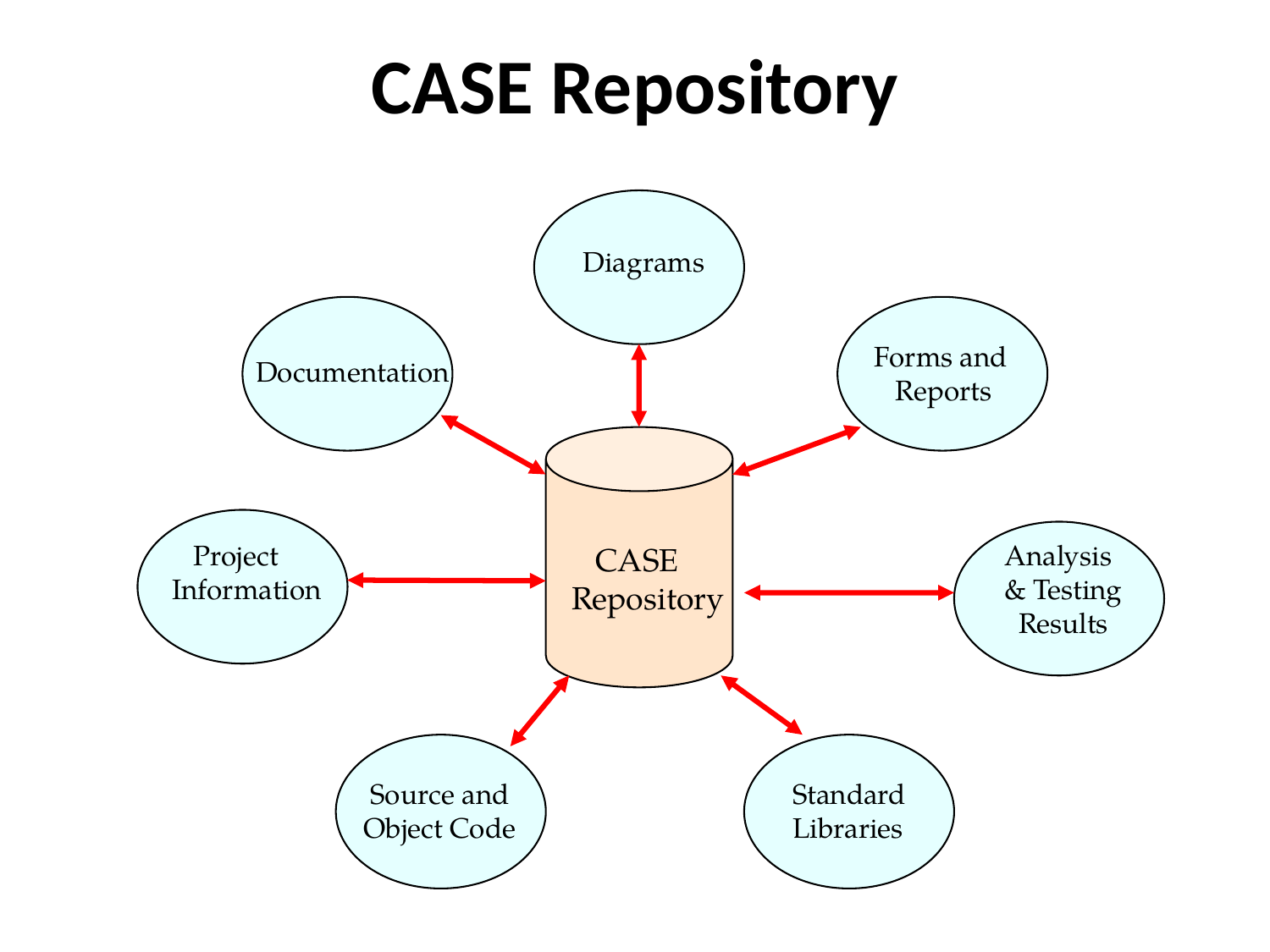

# CASE Repository

Diagrams

Forms and
   Reports

Documentation

   Project
Information
Analysis
& Testing
  Results
   CASE
Repository

 Source and
Object Code
Standard
Libraries